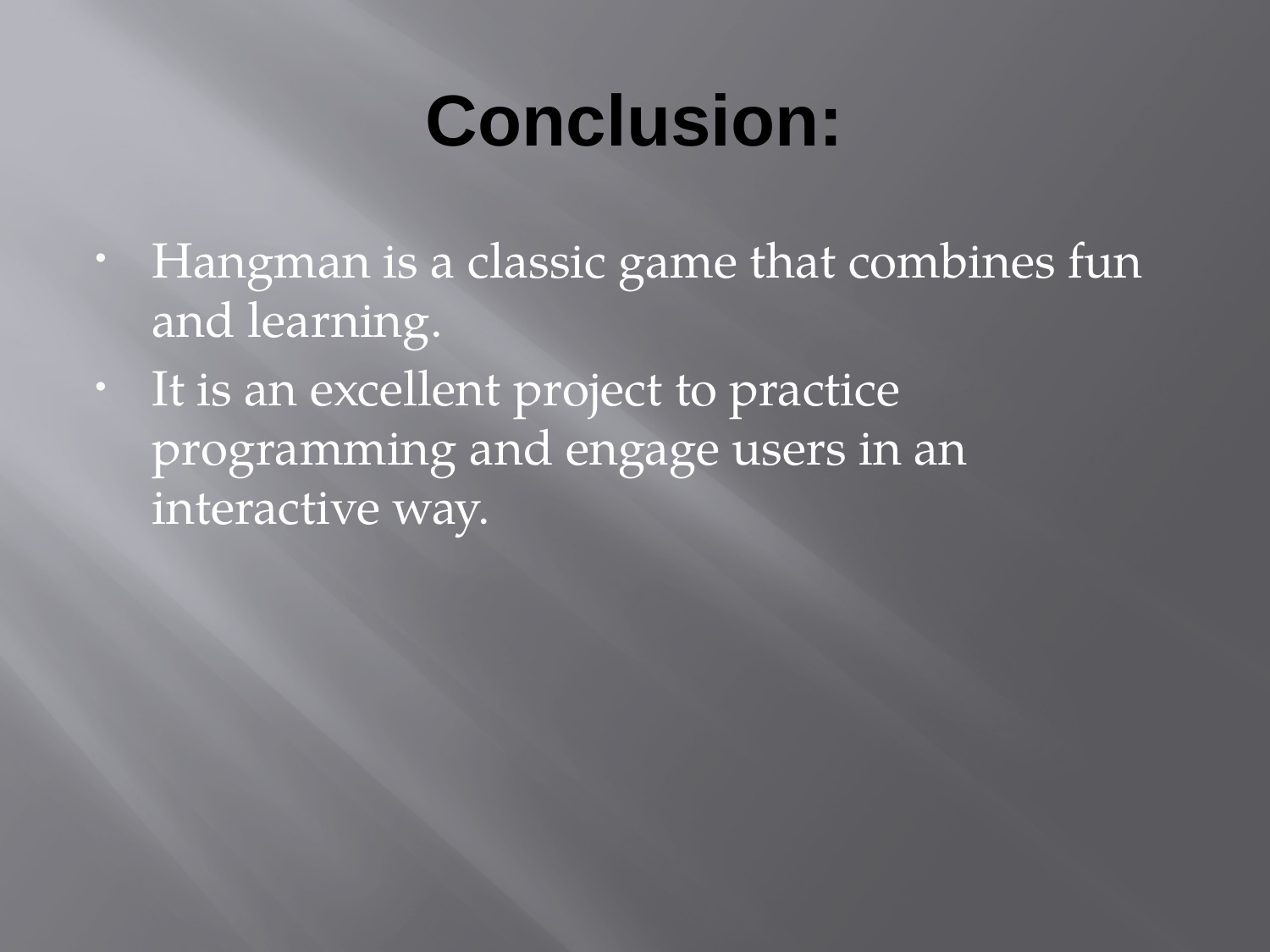

# Conclusion:
Hangman is a classic game that combines fun and learning.
It is an excellent project to practice programming and engage users in an interactive way.